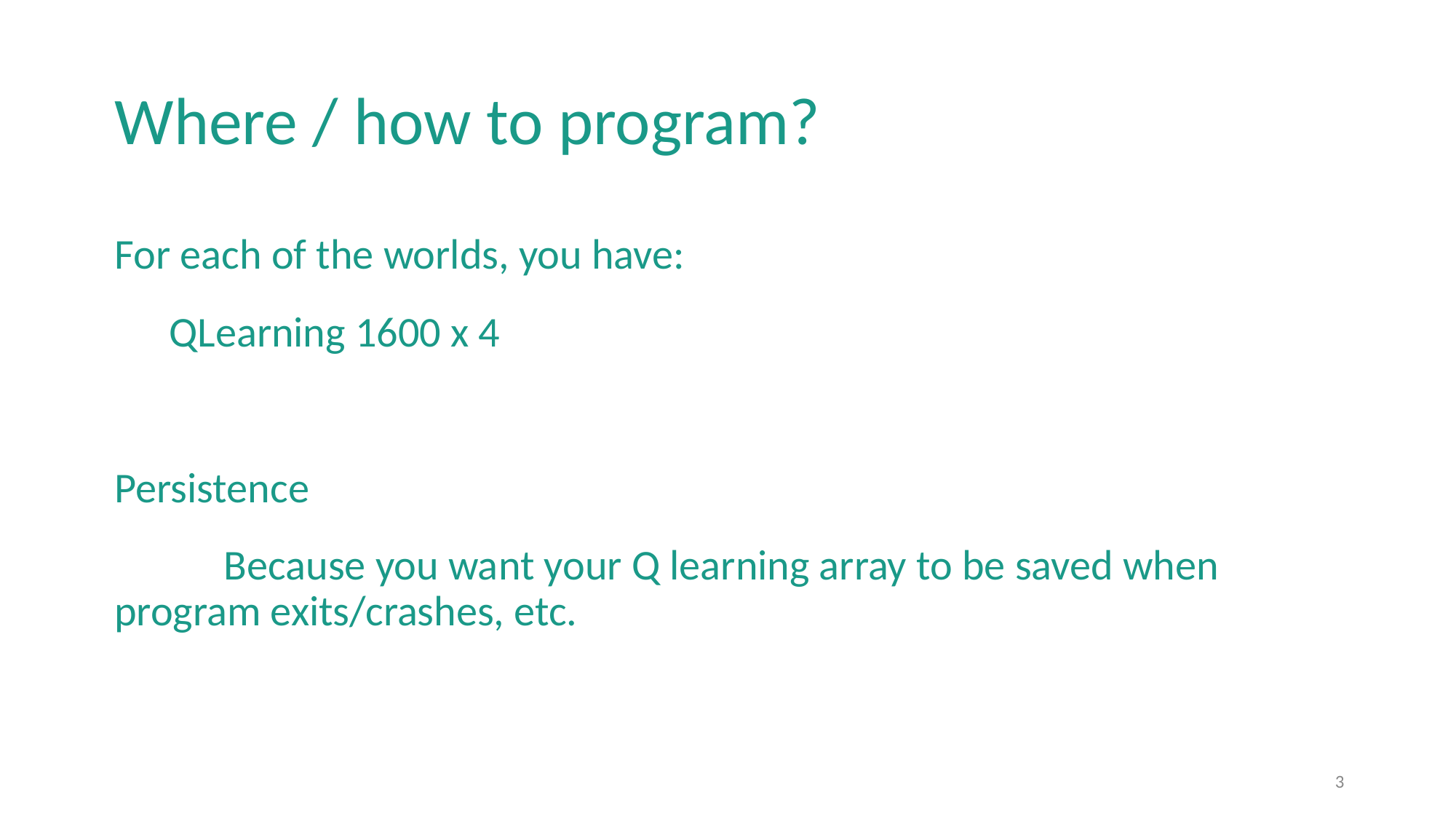

# Where / how to program?
For each of the worlds, you have:
QLearning 1600 x 4

Persistence
	Because you want your Q learning array to be saved when program exits/crashes, etc.

3